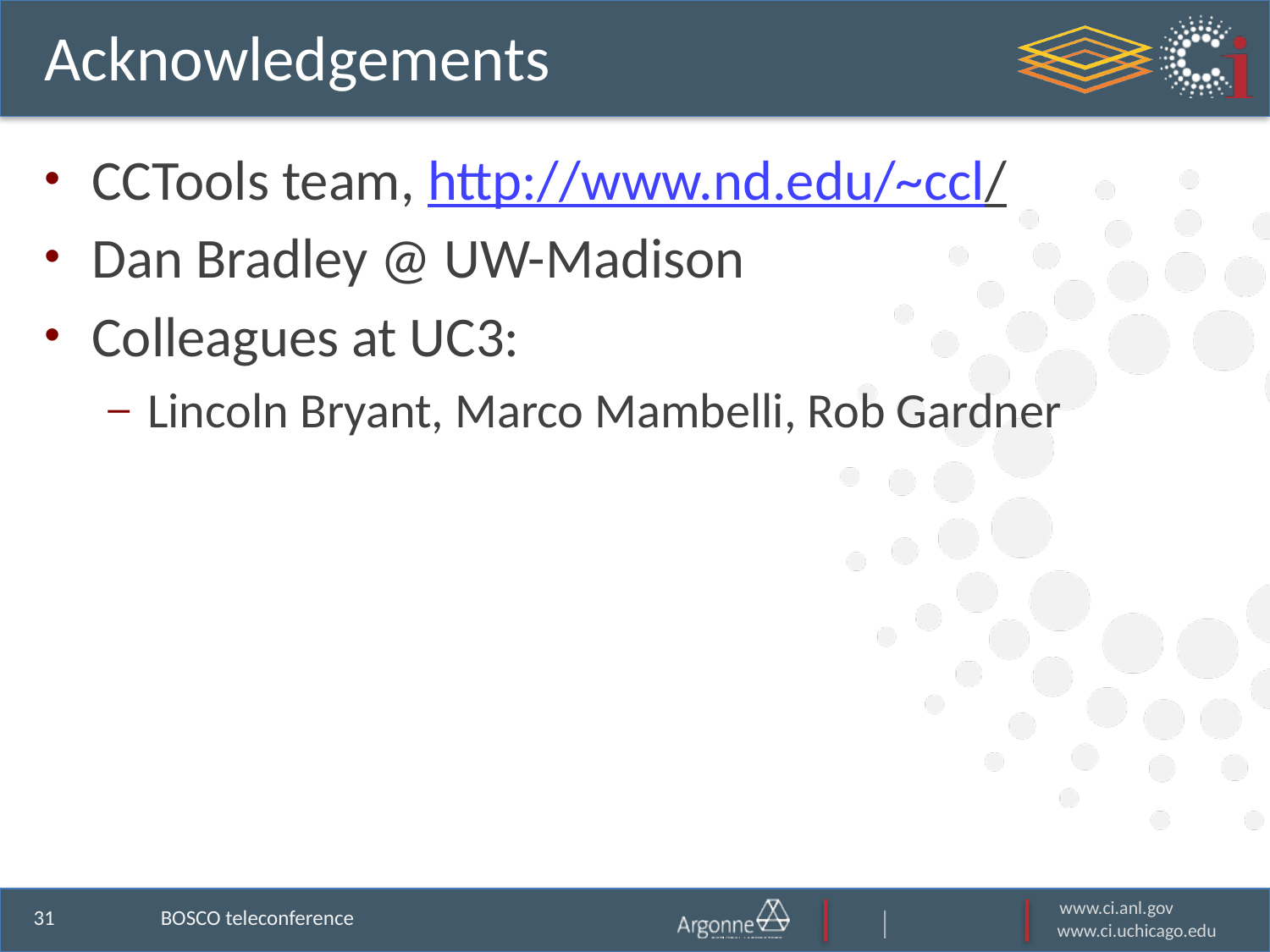

# Acknowledgements
CCTools team, http://www.nd.edu/~ccl/
Dan Bradley @ UW-Madison
Colleagues at UC3:
Lincoln Bryant, Marco Mambelli, Rob Gardner
BOSCO teleconference